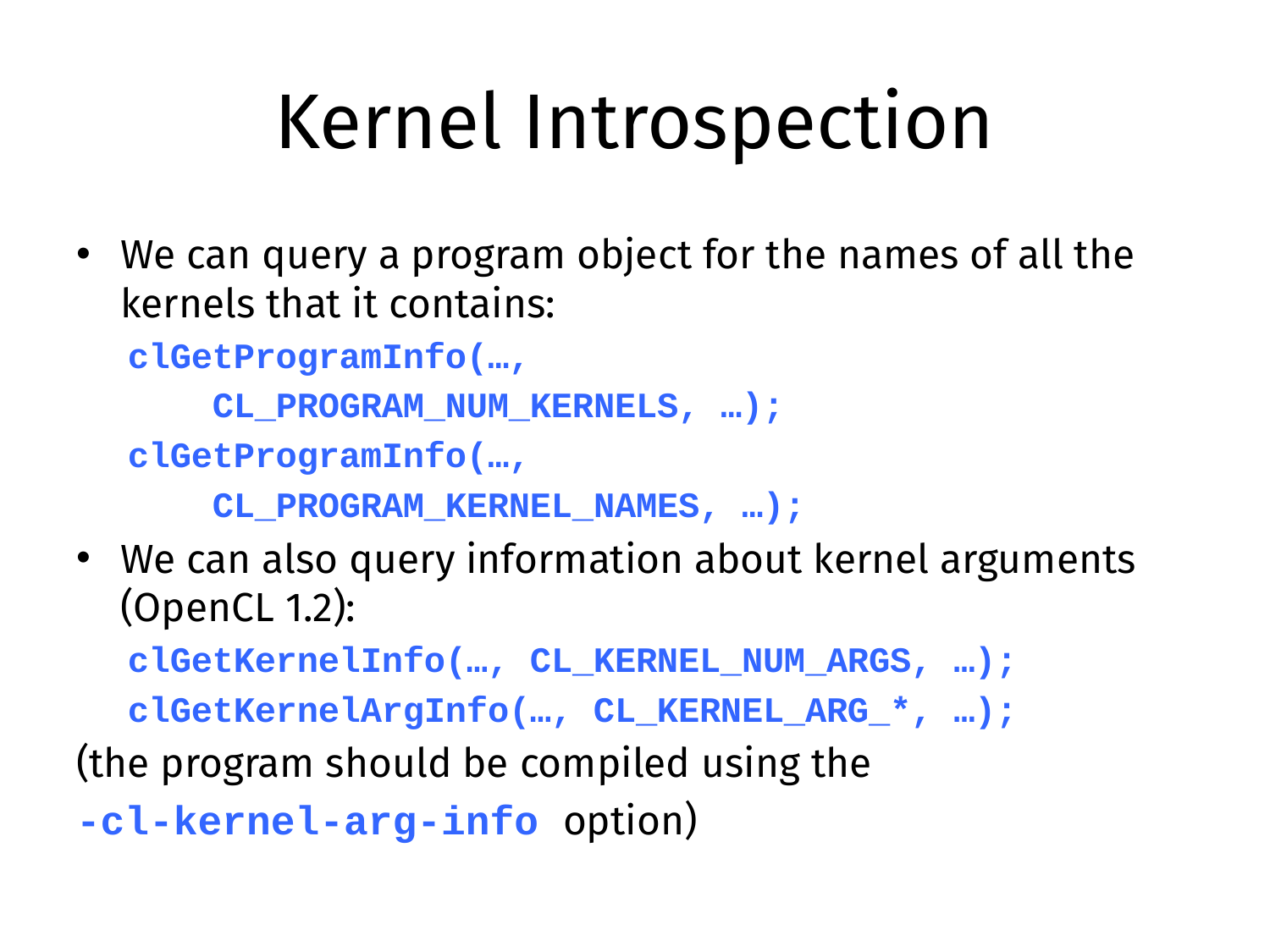

# Kernel Introspection
We can query a program object for the names of all the kernels that it contains:
clGetProgramInfo(…,
    CL_PROGRAM_NUM_KERNELS, …);
clGetProgramInfo(…,
    CL_PROGRAM_KERNEL_NAMES, …);
We can also query information about kernel arguments (OpenCL 1.2):
clGetKernelInfo(…, CL_KERNEL_NUM_ARGS, …);
clGetKernelArgInfo(…, CL_KERNEL_ARG_*, …);
(the program should be compiled using the
-cl-kernel-arg-info option)